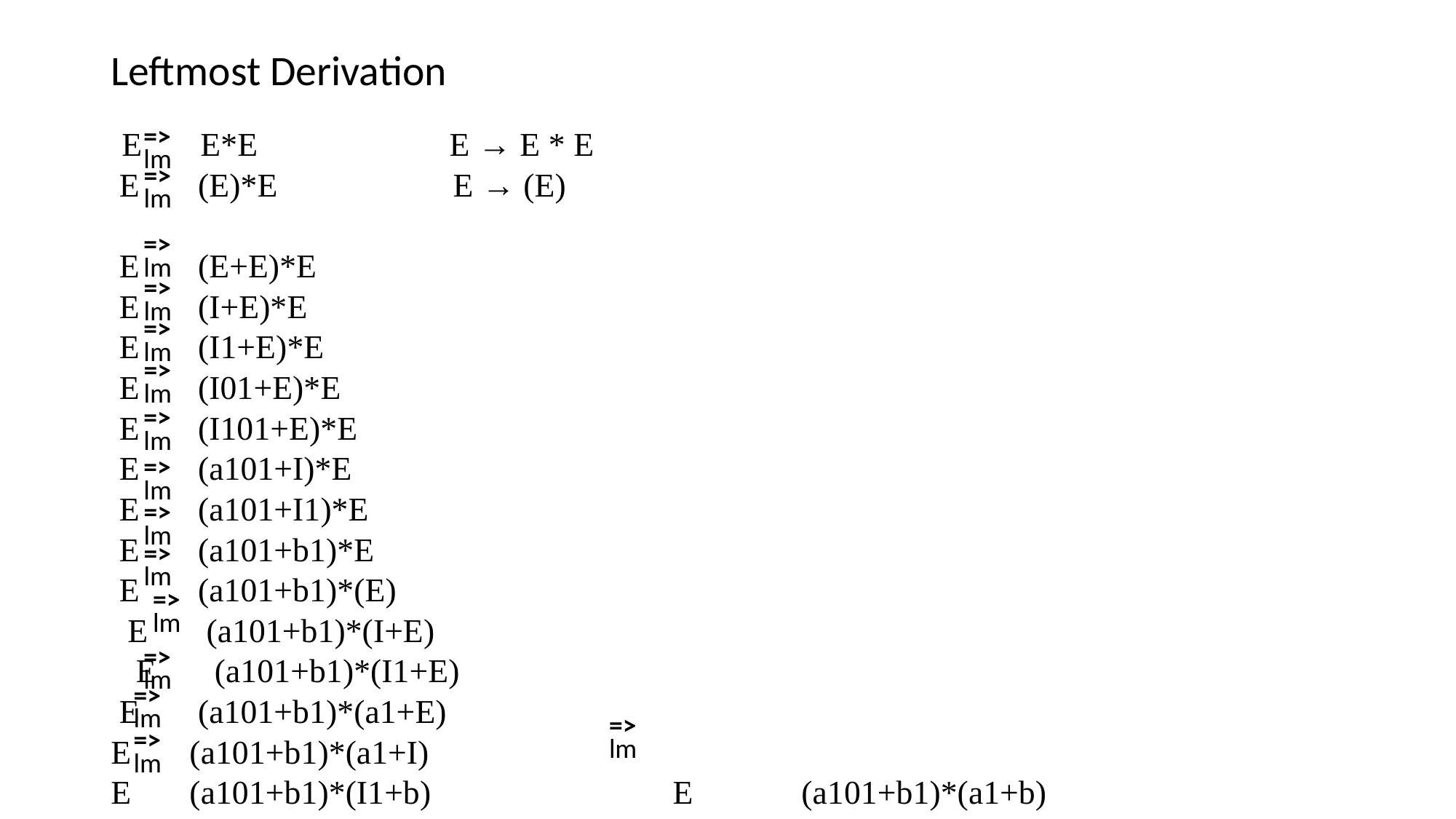

# Leftmost Derivation
  E       E*E                       E → E * E
 E       (E)*E                       E → (E)

 E       (E+E)*E
 E       (I+E)*E
 E       (I1+E)*E
 E       (I01+E)*E
 E       (I101+E)*E
 E       (a101+I)*E
 E       (a101+I1)*E
 E       (a101+b1)*E
 E       (a101+b1)*(E)
  E       (a101+b1)*(I+E)
   E       (a101+b1)*(I1+E)
 E       (a101+b1)*(a1+E)
E       (a101+b1)*(a1+I)
E       (a101+b1)*(I1+b)                             E             (a101+b1)*(a1+b)

=>
lm
=>
lm
=>
lm
=>
lm
=>
lm
=>
lm
=>
lm
=>
lm
=>
lm
=>
lm
=>
lm
=>
lm
=>
lm
=>
lm
=>
lm